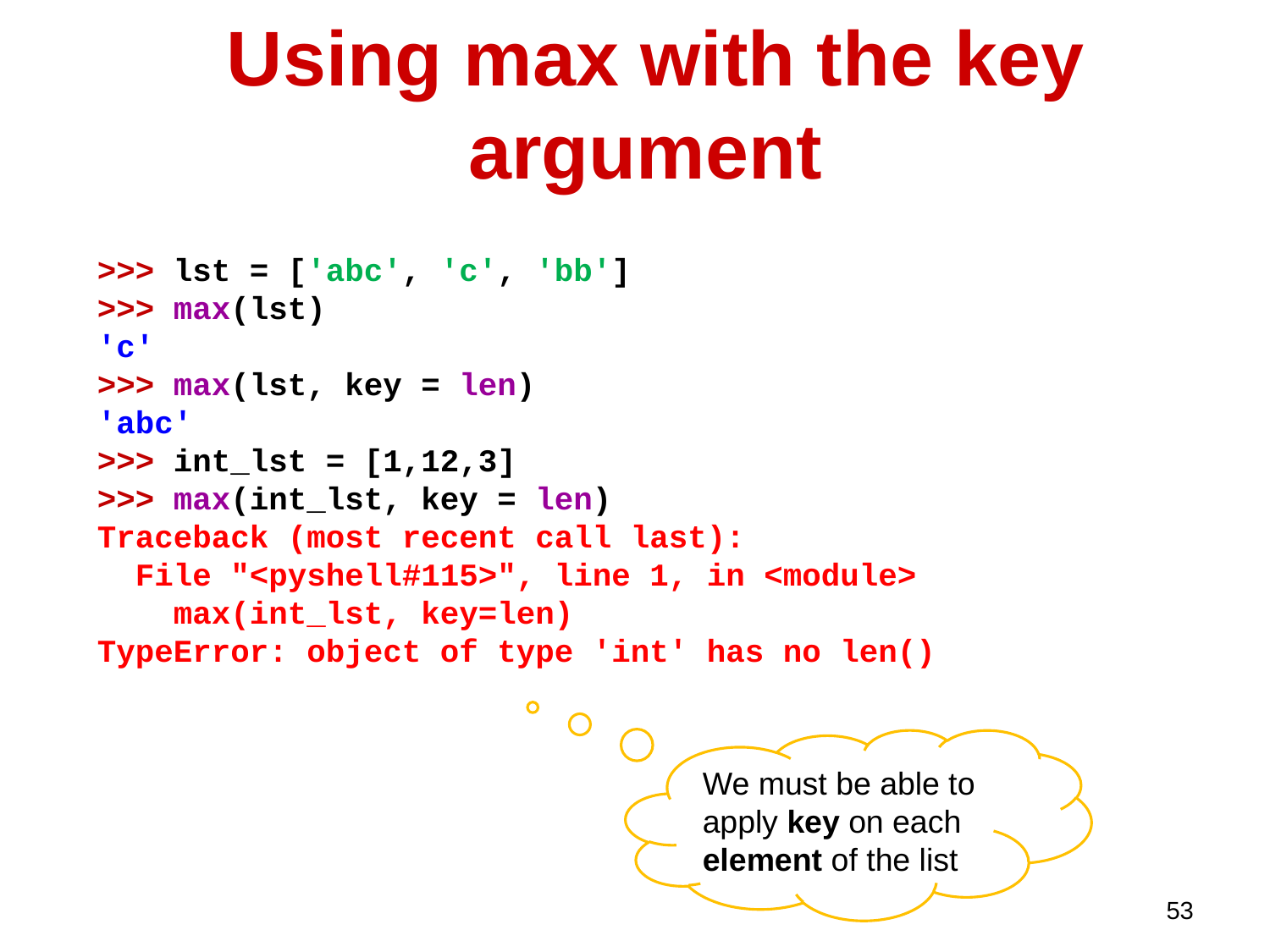

Using max with the key argument
>>> lst = ['abc', 'c', 'bb']
>>> max(lst)
'c'
>>> max(lst, key = len)
'abc'
>>> int_lst = [1,12,3]
>>> max(int_lst, key = len)
Traceback (most recent call last):
  File "<pyshell#115>", line 1, in <module>
    max(int_lst, key=len)
TypeError: object of type 'int' has no len()
We must be able to apply key on each element of the list
53